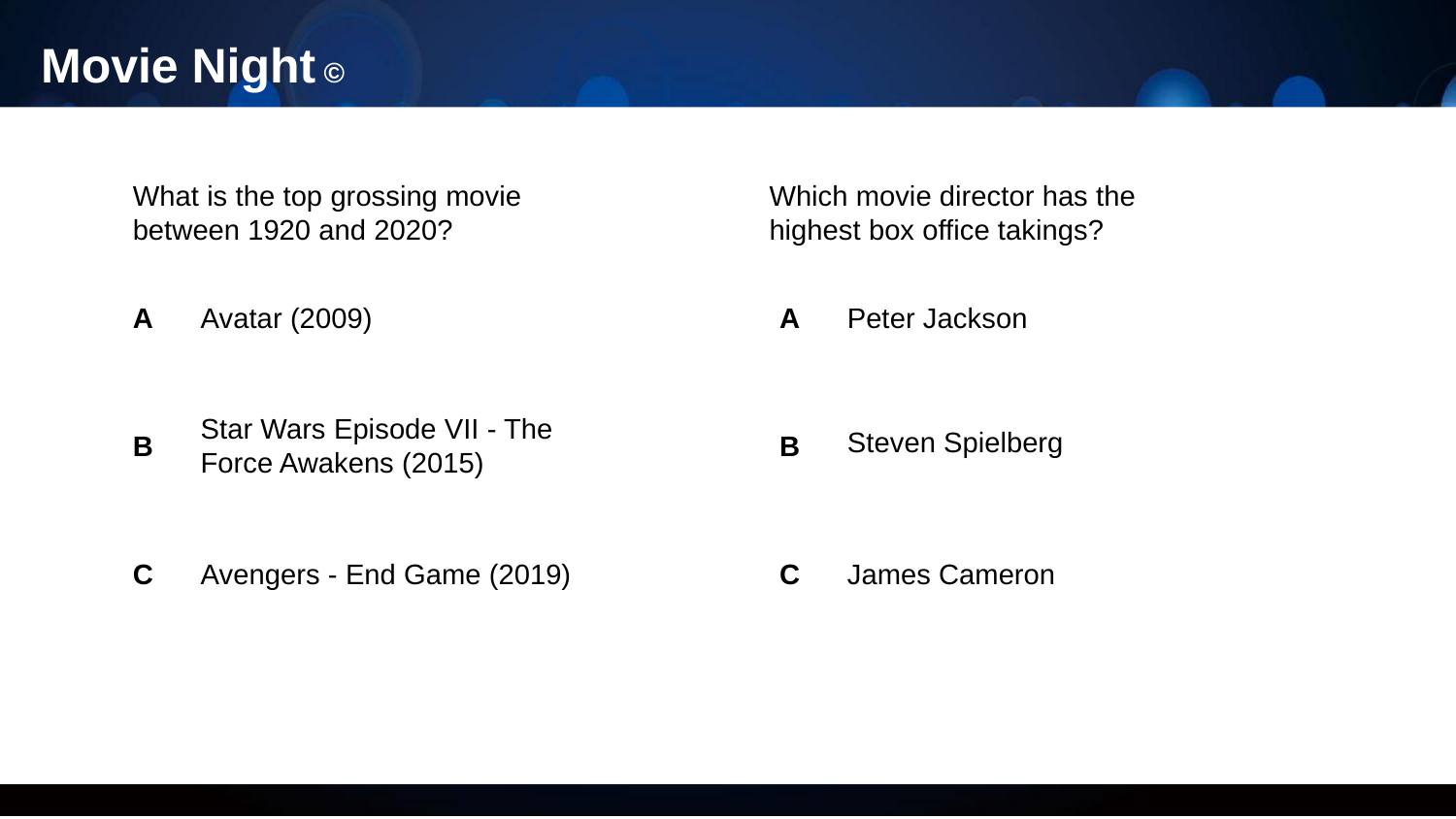

What is the top grossing movie between 1920 and 2020?
Which movie director has the highest box office takings?
A
Avatar (2009)
A
Peter Jackson
Star Wars Episode VII - The Force Awakens (2015)
B
Steven Spielberg
B
Avengers - End Game (2019)
C
James Cameron
C